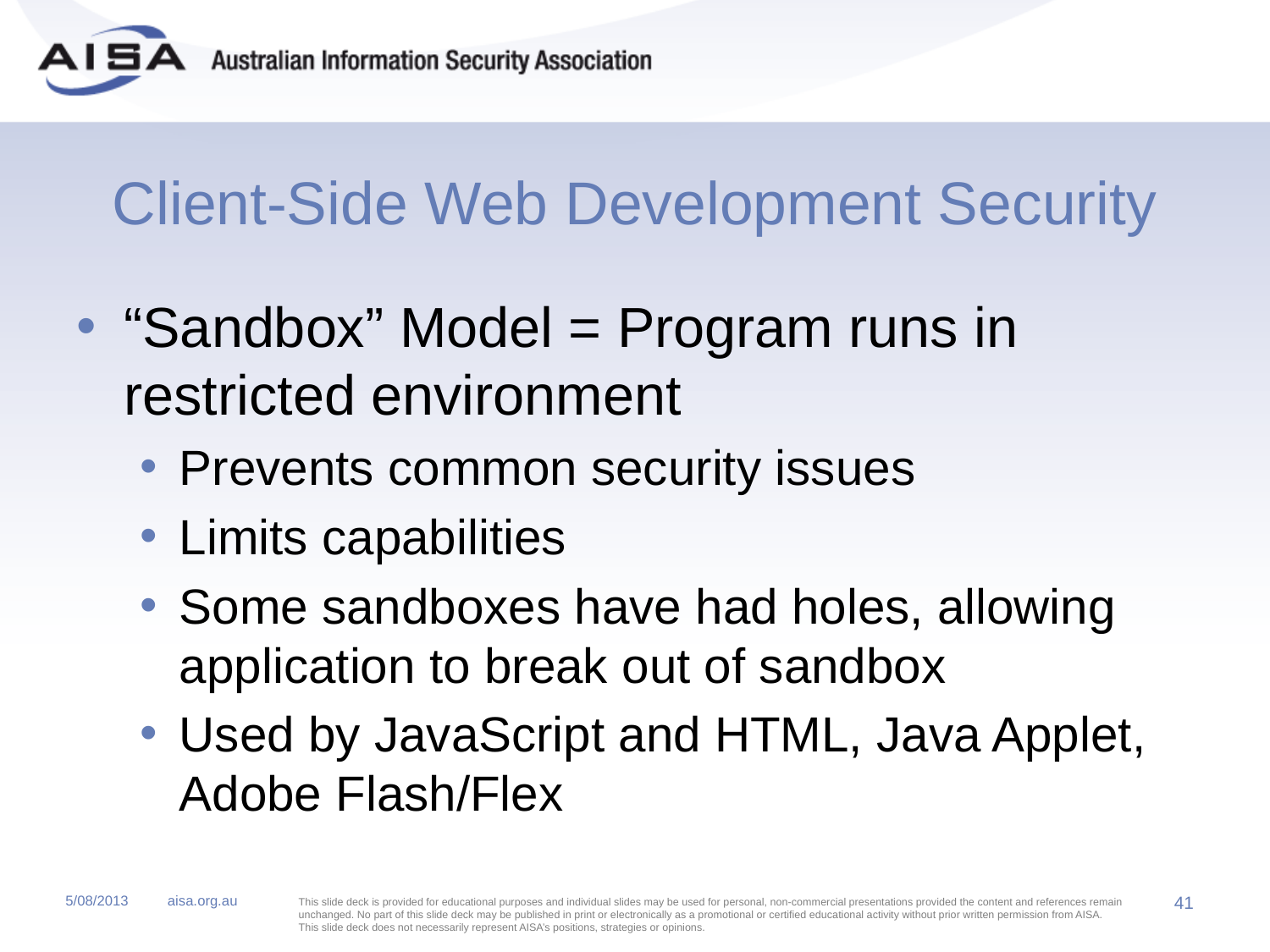

# Client-Side Web Development Security
“Sandbox” Model = Program runs in restricted environment
Prevents common security issues
Limits capabilities
Some sandboxes have had holes, allowing application to break out of sandbox
Used by JavaScript and HTML, Java Applet, Adobe Flash/Flex